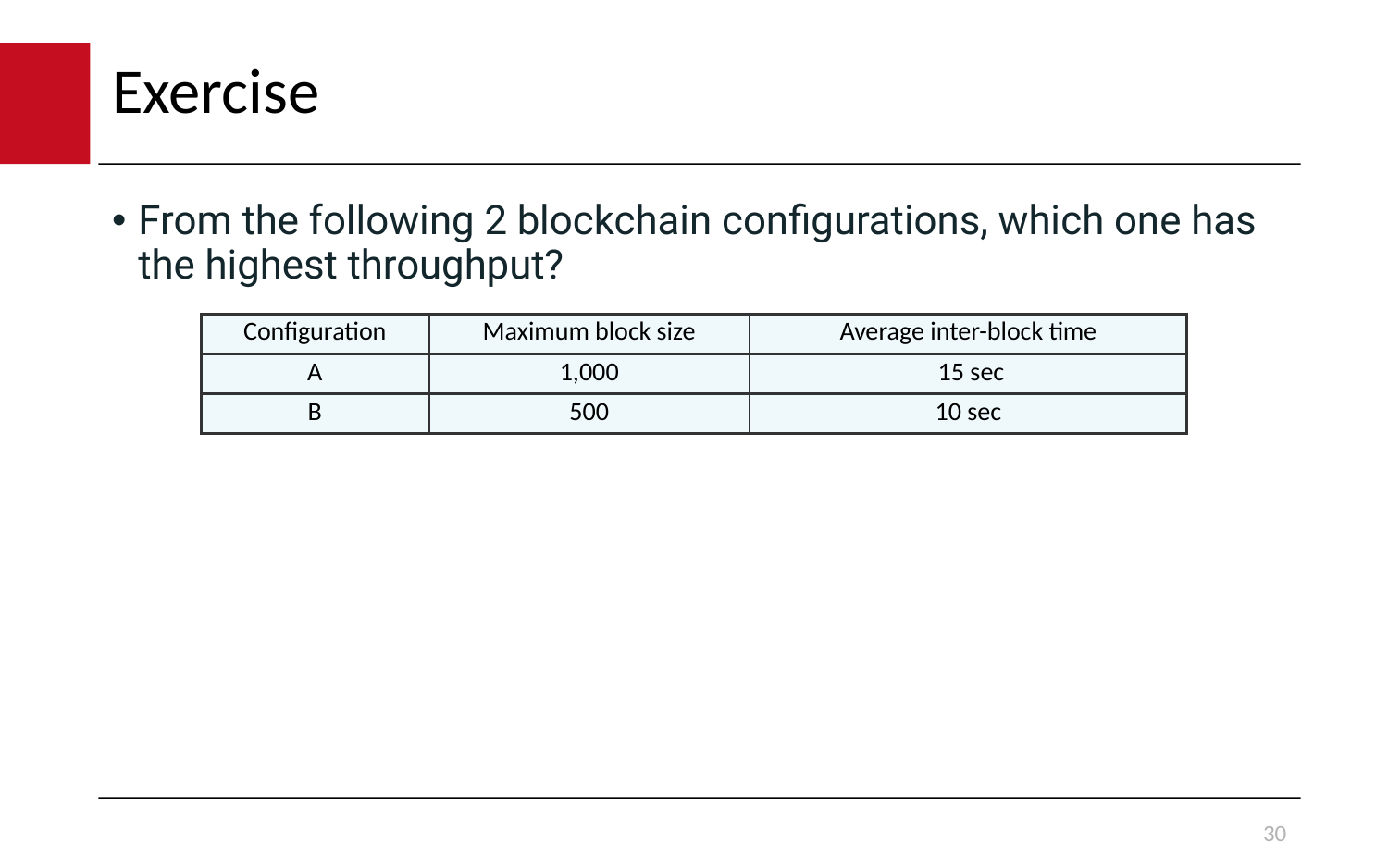

# Exercise
From the following 2 blockchain configurations, which one has the highest throughput?

| Configuration | Maximum block size | Average inter-block time |
| --- | --- | --- |
| A | 1,000 | 15 sec |
| B | 500 | 10 sec |
30